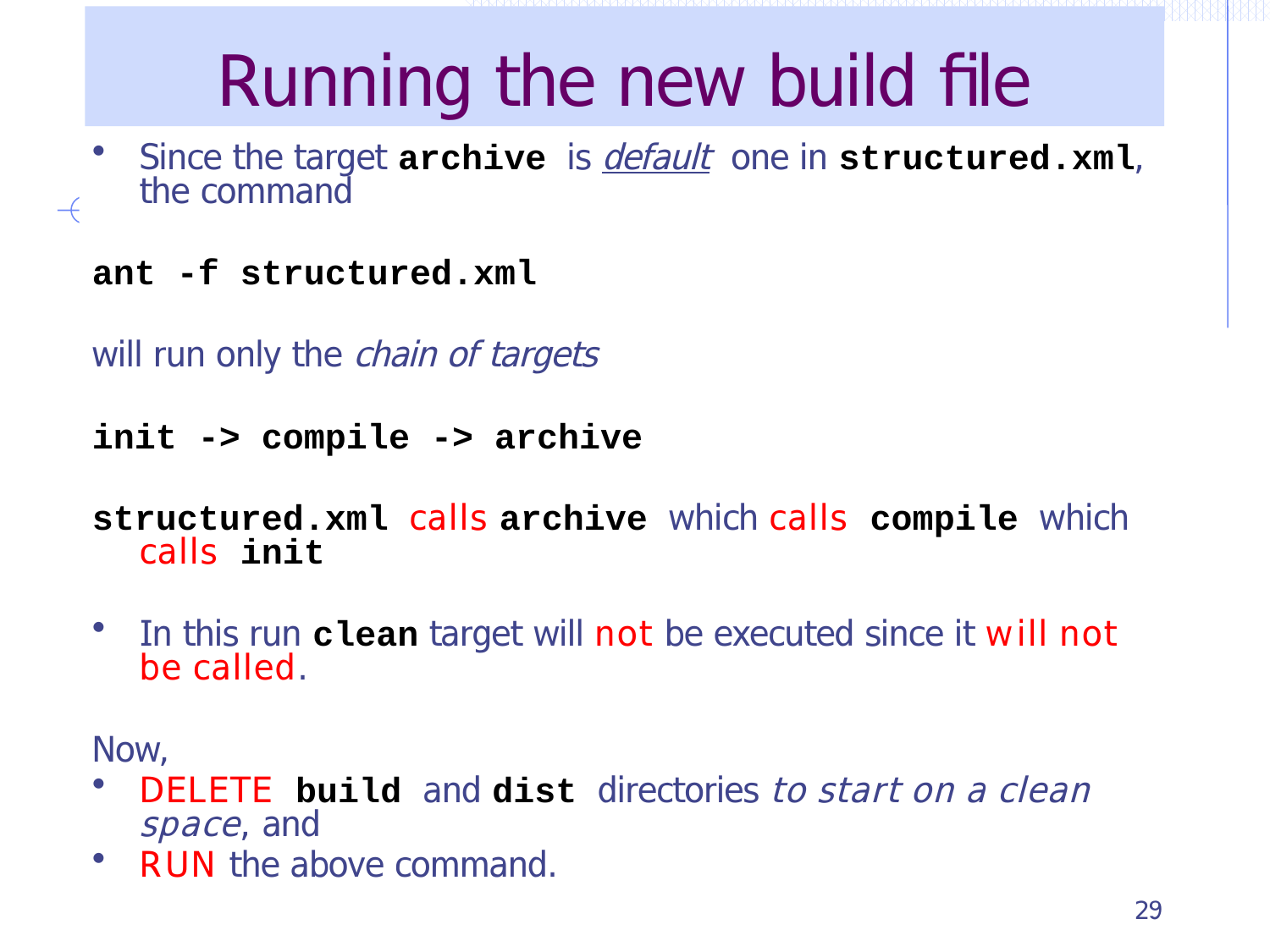

# Running the new build file
Since the target archive is default  one in structured.xml, the command

ant -f structured.xml

will run only the chain of targets

init -> compile -> archive

structured.xml calls archive which calls compile which calls init

In this run clean target will not be executed since it will not be called.

Now,
DELETE  build  and dist directories to start on a clean space, and
RUN the above command.
29